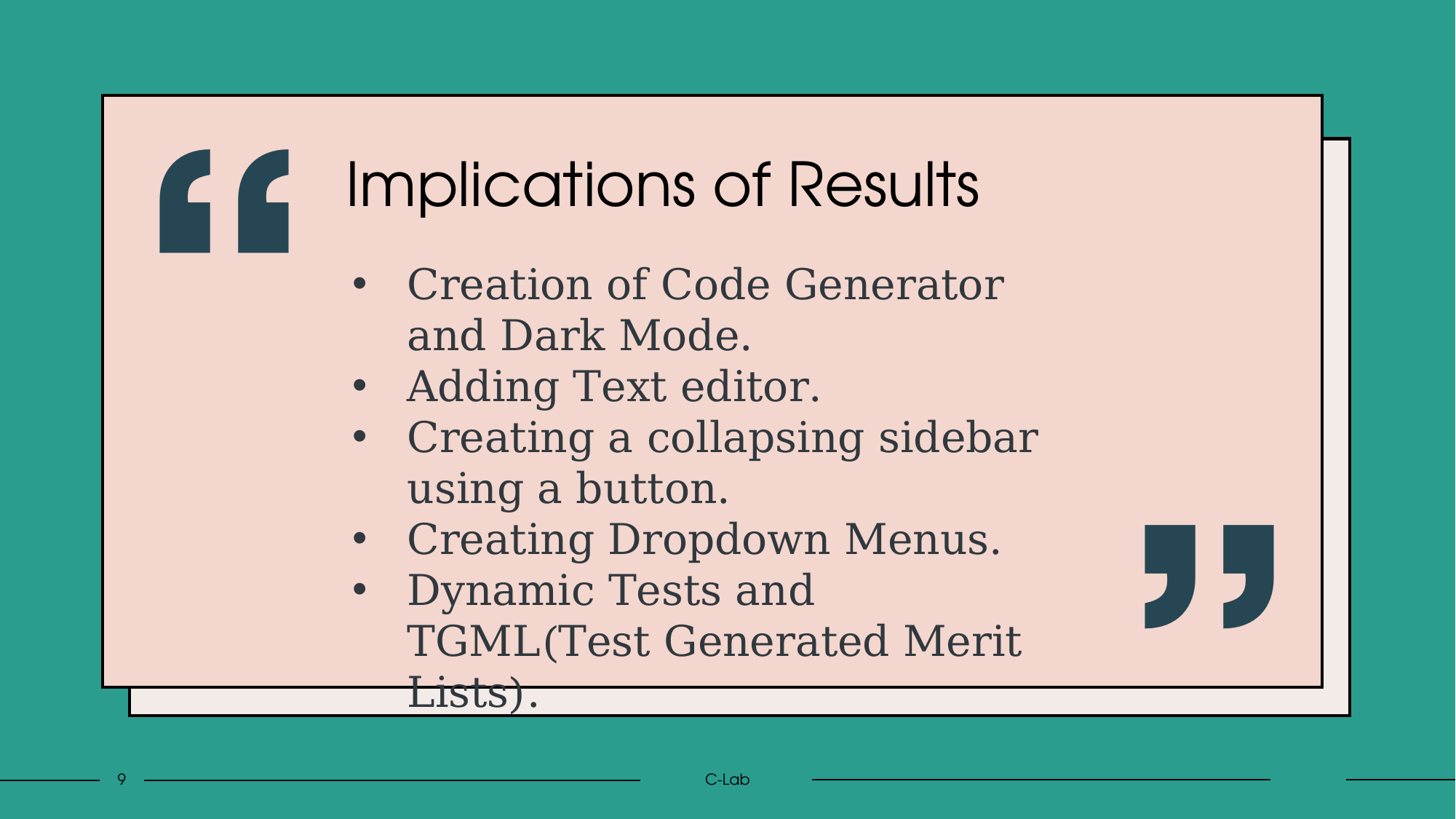

“
# Implications of Results
Creation of Code Generator and Dark Mode.
Adding Text editor.
Creating a collapsing sidebar using a button.
Creating Dropdown Menus.
Dynamic Tests and TGML(Test Generated Merit Lists).

”
9
C-Lab